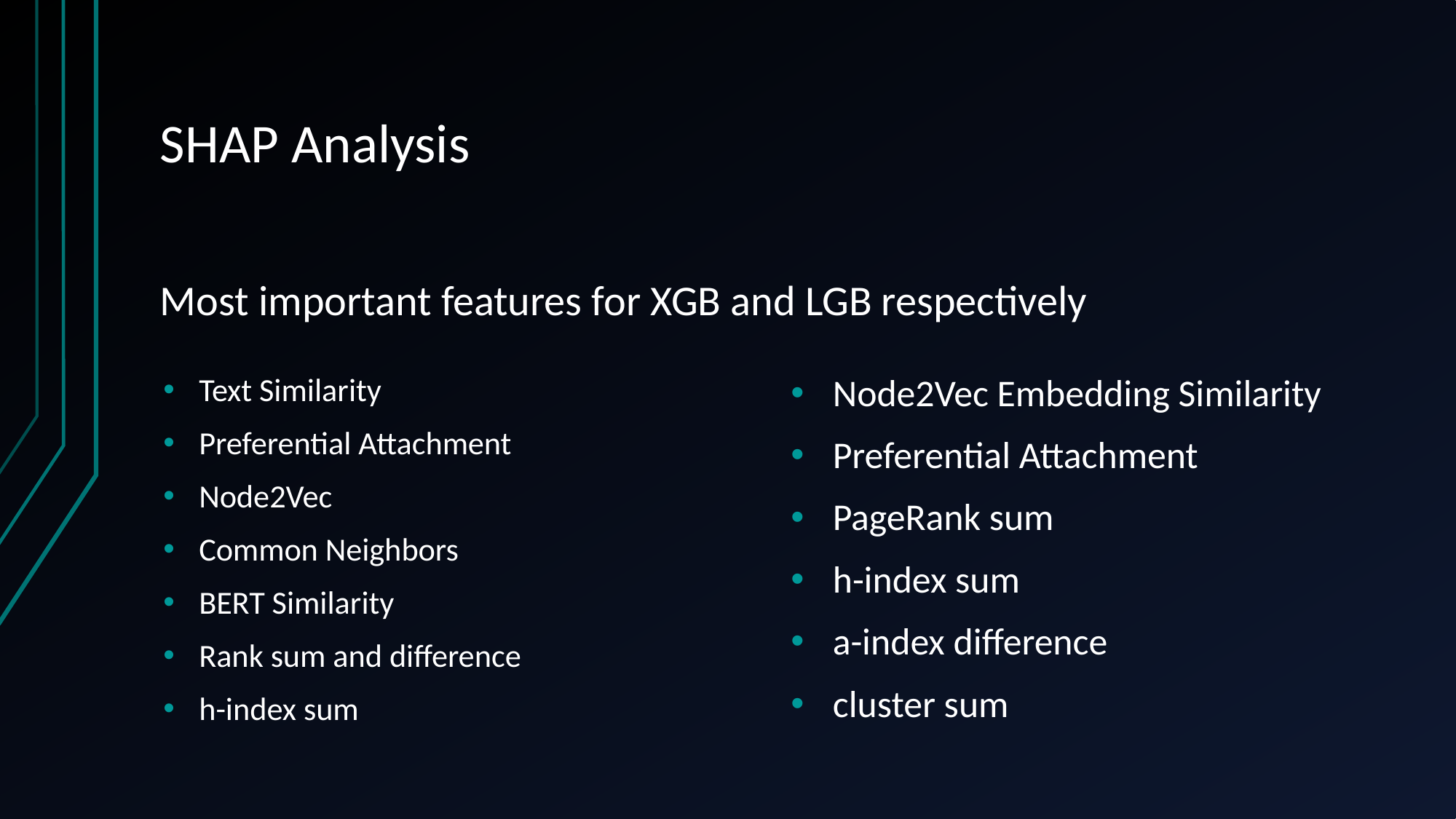

# SHAP Analysis Most important features for XGB and LGB respectively
Text Similarity
Preferential Attachment
Node2Vec
Common Neighbors
BERT Similarity
Rank sum and difference
h-index sum
Node2Vec Embedding Similarity
Preferential Attachment
PageRank sum
h-index sum
a-index difference
cluster sum